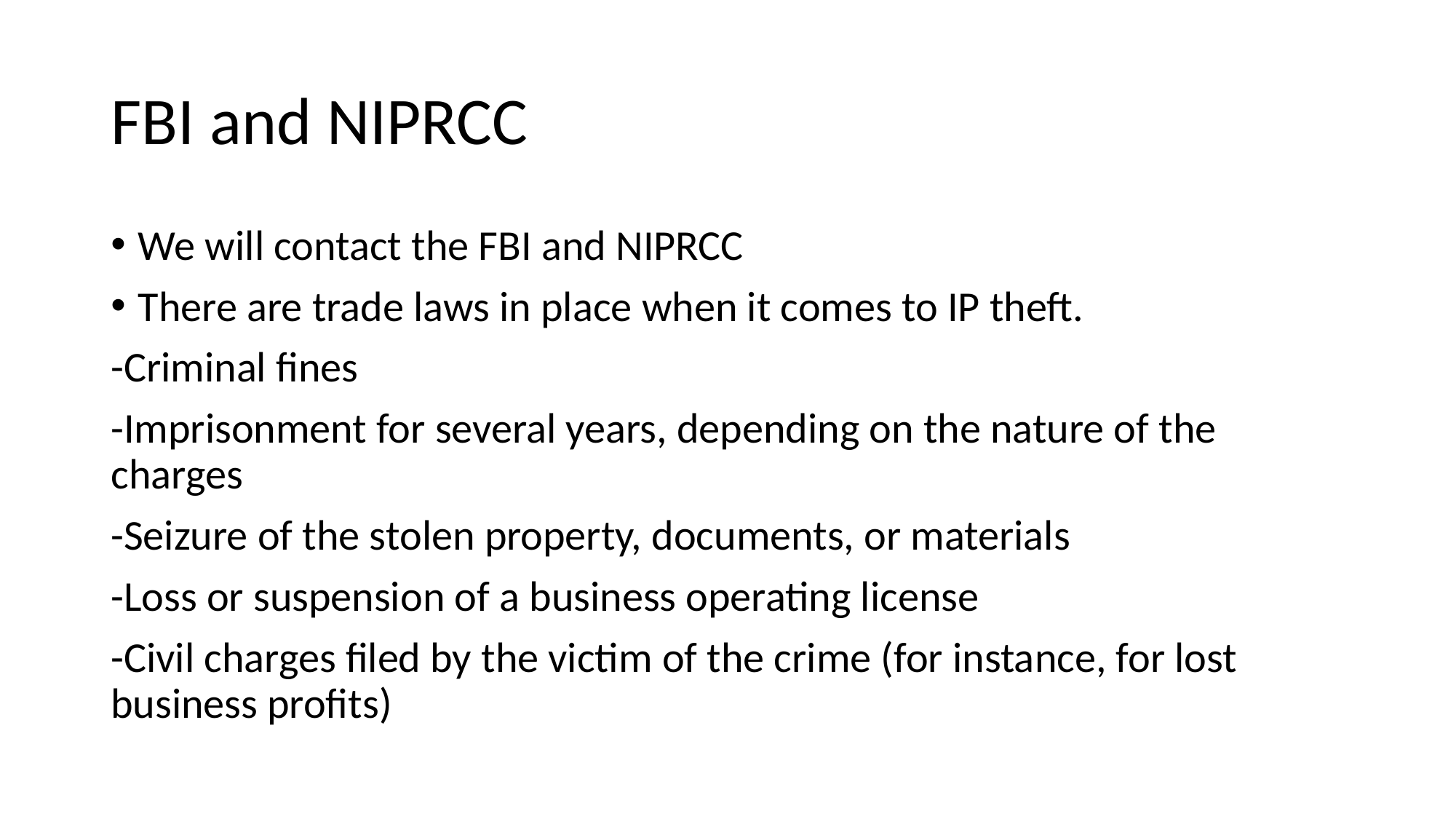

# FBI and NIPRCC
We will contact the FBI and NIPRCC
There are trade laws in place when it comes to IP theft.
-Criminal fines
-Imprisonment for several years, depending on the nature of the charges
-Seizure of the stolen property, documents, or materials
-Loss or suspension of a business operating license
-Civil charges filed by the victim of the crime (for instance, for lost business profits)